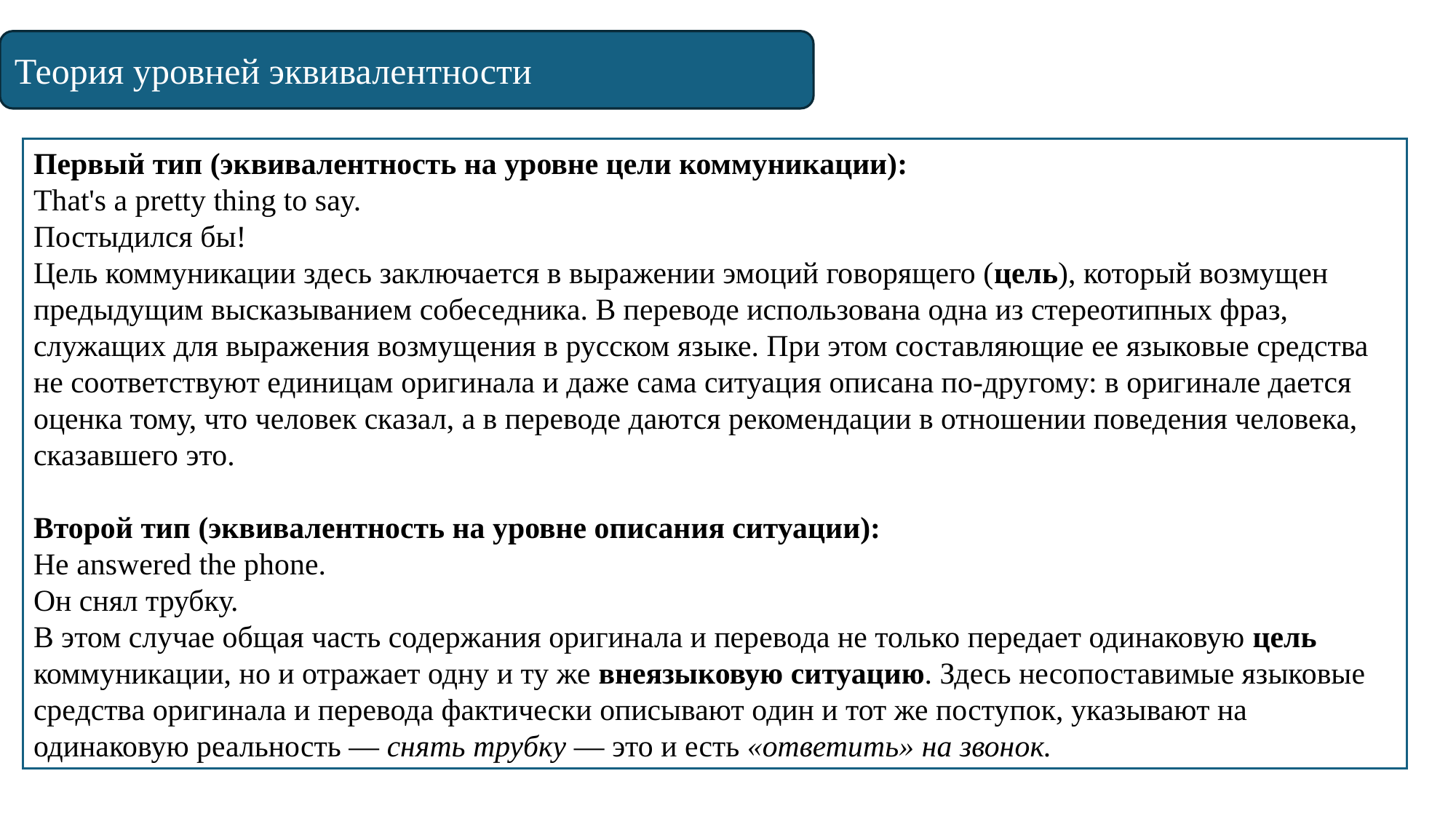

Теория уровней эквивалентности
Первый тип (эквивалентность на уровне цели коммуникации):
That's a pretty thing to say.
Постыдился бы!
Цель коммуникации здесь заключается в выражении эмоций говорящего (цель), который возмущен предыдущим высказыванием собеседника. В переводе использована одна из стереотипных фраз, служащих для выражения возмущения в русском языке. При этом составляющие ее языковые средства не соответствуют единицам оригинала и даже сама ситуация описана по-другому: в оригинале дается оценка тому, что человек сказал, а в переводе даются рекомендации в отношении поведения человека, сказавшего это.

Второй тип (эквивалентность на уровне описания ситуации):
Не answered the phone.
Он снял трубку.
В этом случае общая часть содержания оригинала и перевода не только передает одинаковую цель коммуникации, но и отражает одну и ту же внеязыковую ситуацию. Здесь несопоставимые языковые средства оригинала и перевода фактически описывают один и тот же поступок, указывают на одинаковую реальность — снять трубку — это и есть «ответить» на звонок.